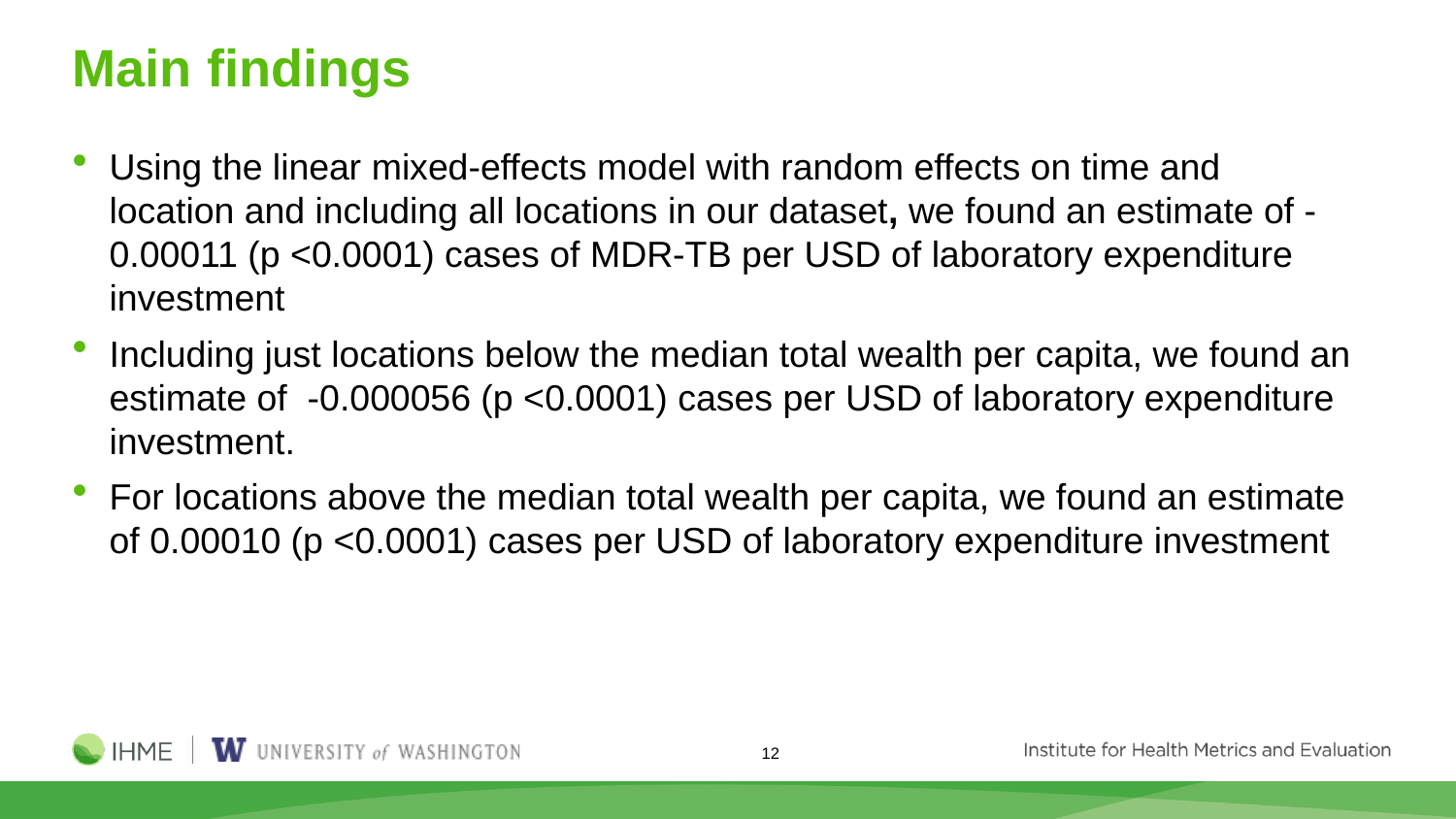

# Main findings
Using the linear mixed-effects model with random effects on time and location and including all locations in our dataset, we found an estimate of -0.00011 (p <0.0001) cases of MDR-TB per USD of laboratory expenditure investment
Including just locations below the median total wealth per capita, we found an estimate of  -0.000056 (p <0.0001) cases per USD of laboratory expenditure investment.
For locations above the median total wealth per capita, we found an estimate of 0.00010 (p <0.0001) cases per USD of laboratory expenditure investment
12